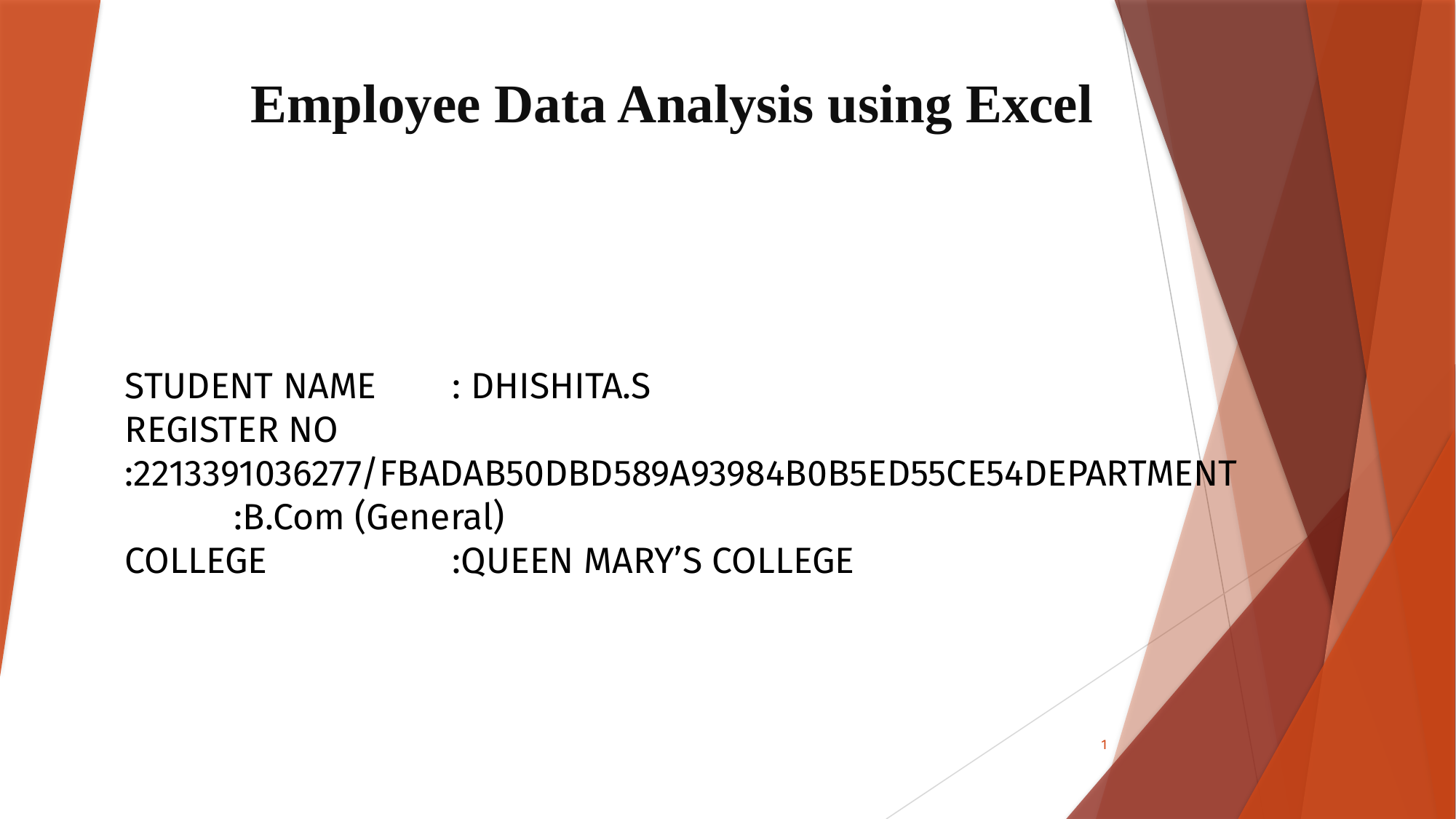

# Employee Data Analysis using Excel
STUDENT NAME	: DHISHITA.S
REGISTER NO		:2213391036277/FBADAB50DBD589A93984B0B5ED55CE54DEPARTMENT		:B.Com (General)
COLLEGE		:QUEEN MARY’S COLLEGE

1